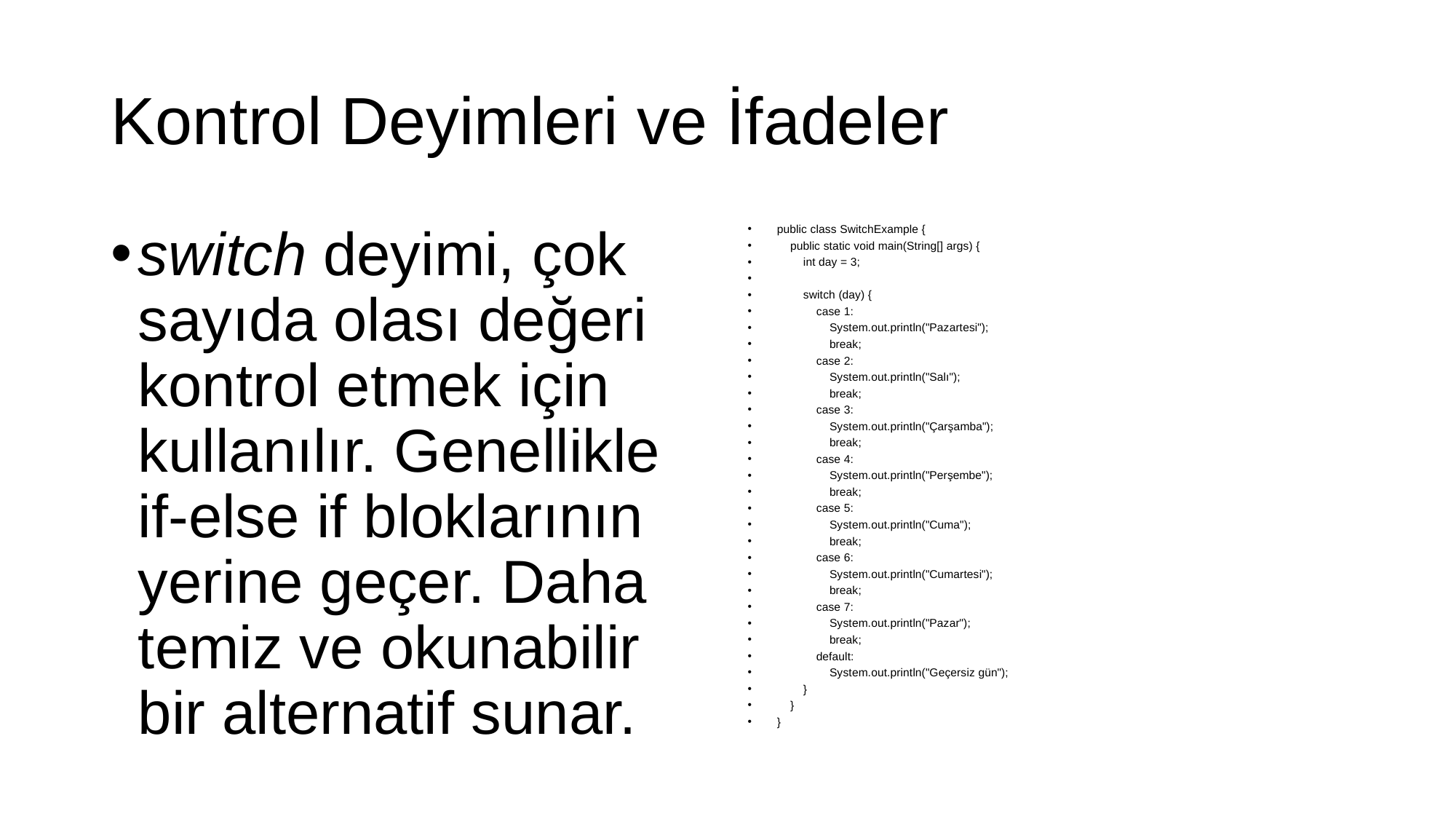

# Kontrol Deyimleri ve İfadeler
switch deyimi, çok sayıda olası değeri kontrol etmek için kullanılır. Genellikle if-else if bloklarının yerine geçer. Daha temiz ve okunabilir bir alternatif sunar.
public class SwitchExample {
    public static void main(String[] args) {
        int day = 3;

        switch (day) {
            case 1:
                System.out.println("Pazartesi");
                break;
            case 2:
                System.out.println("Salı");
                break;
            case 3:
                System.out.println("Çarşamba");
                break;
            case 4:
                System.out.println("Perşembe");
                break;
            case 5:
                System.out.println("Cuma");
                break;
            case 6:
                System.out.println("Cumartesi");
                break;
            case 7:
                System.out.println("Pazar");
                break;
            default:
                System.out.println("Geçersiz gün");
        }
    }
}